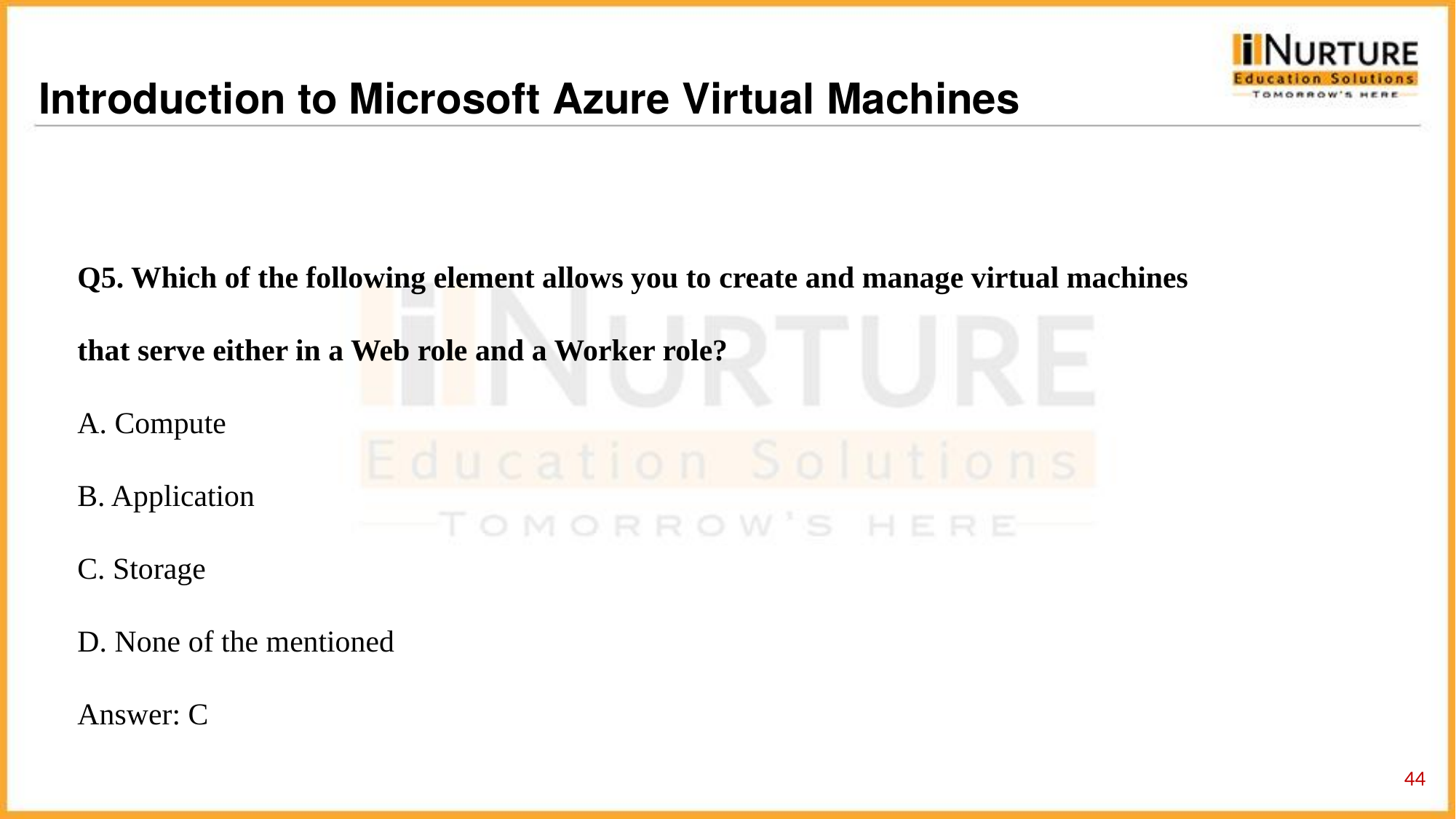

Introduction to Microsoft Azure Virtual Machines
Q5. Which of the following element allows you to create and manage virtual machines that serve either in a Web role and a Worker role?
A. Compute
B. Application
C. Storage
D. None of the mentioned
Answer: C
44